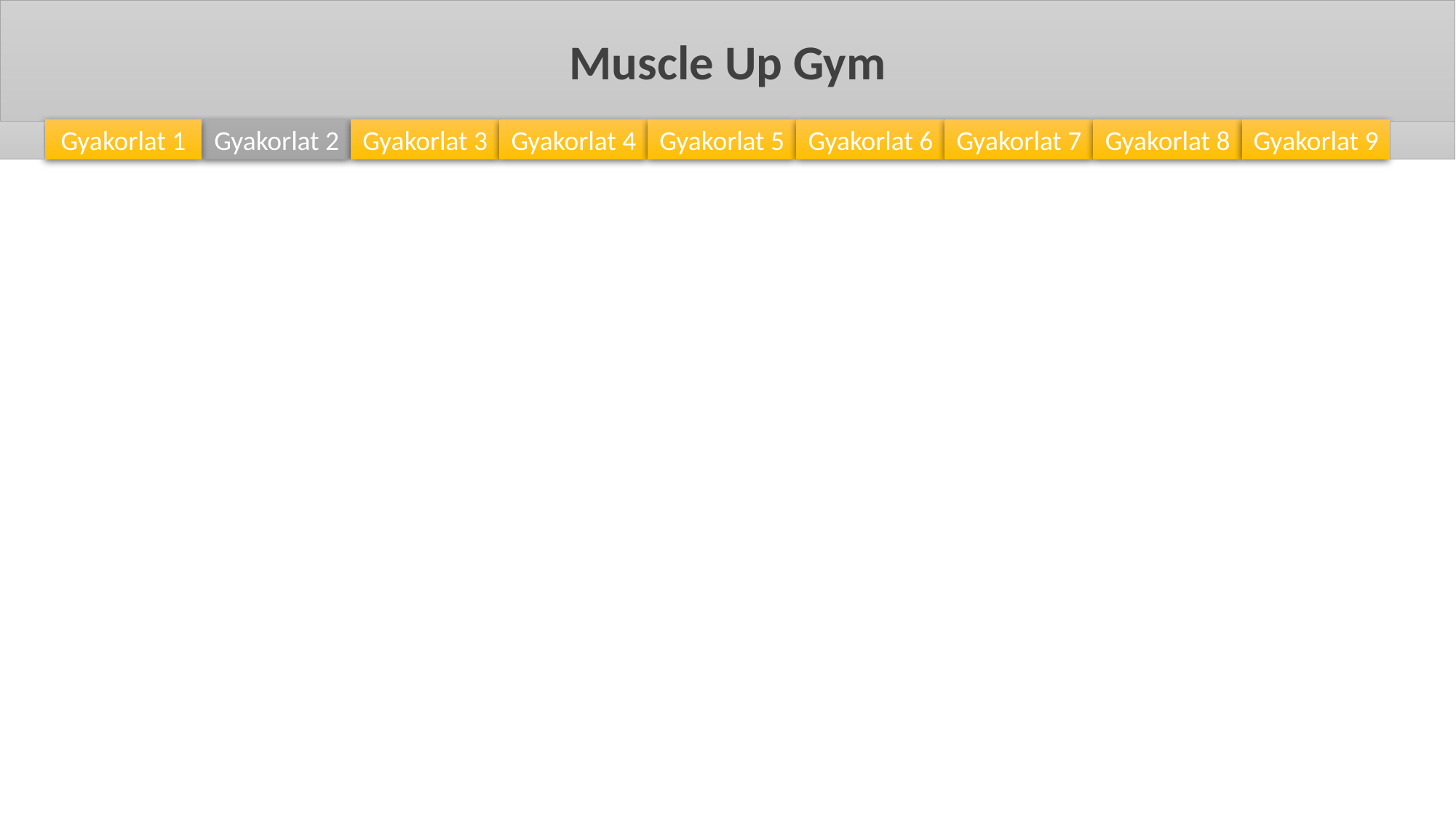

Muscle Up Gym
Gyakorlat 1
Gyakorlat 2
Gyakorlat 3
Gyakorlat 4
Gyakorlat 5
Gyakorlat 6
Gyakorlat 7
Gyakorlat 8
Gyakorlat 9